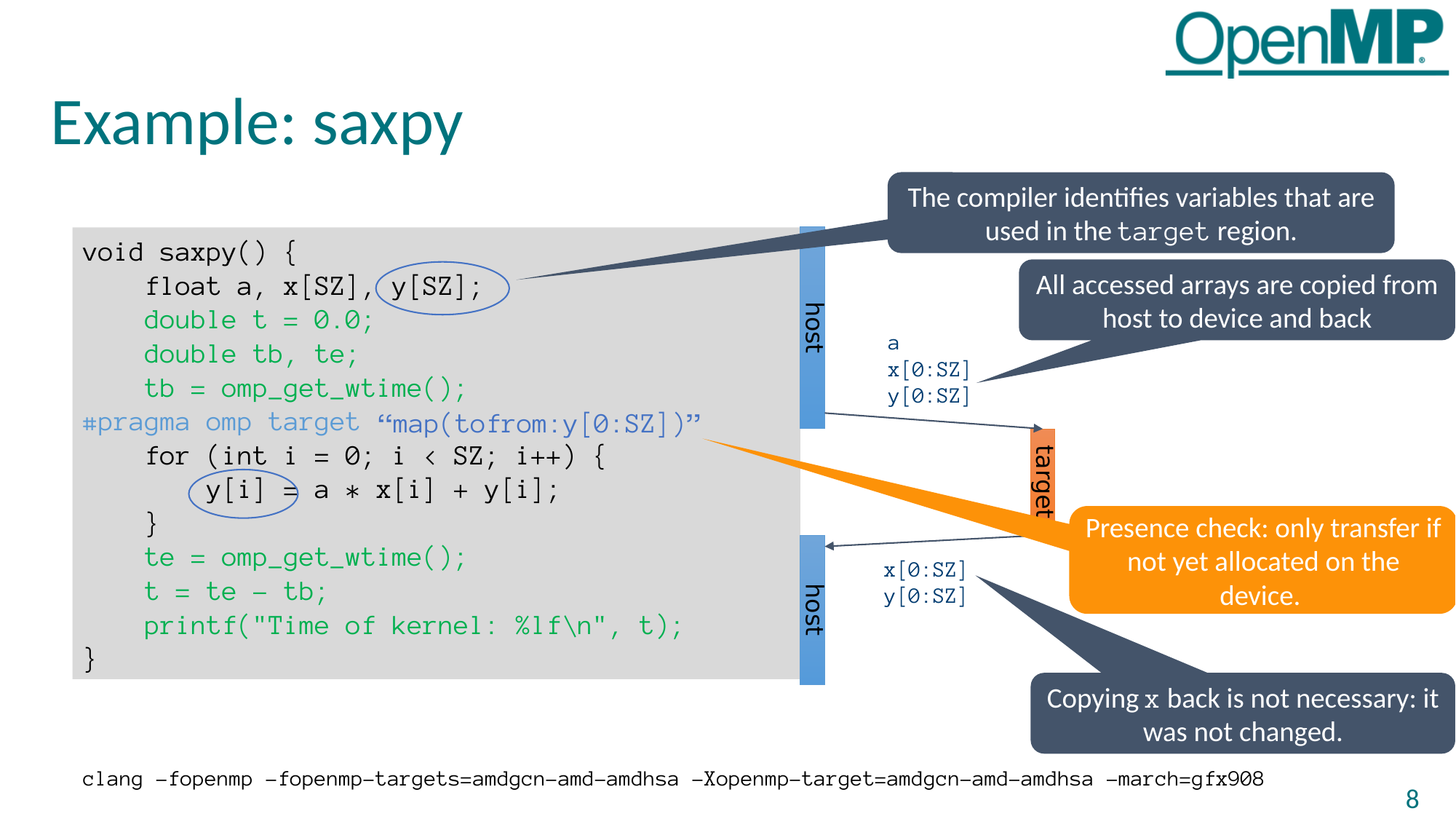

# Example: saxpy
The compiler identifies variables that are used in the target region.
host
void saxpy() {
    float a, x[SZ], y[SZ];
    double t = 0.0;
    double tb, te;
    tb = omp_get_wtime();
#pragma omp target
    for (int i = 0; i < SZ; i++) {
        y[i] = a * x[i] + y[i];
    }
    te = omp_get_wtime();
    t = te - tb;
    printf("Time of kernel: %lf\n", t);
}
All accessed arrays are copied from host to device and back

a
x[0:SZ]
y[0:SZ]
“map(tofrom:y[0:SZ])”
target

Presence check: only transfer if not yet allocated on the device.
host
x[0:SZ]
y[0:SZ]
Copying x back is not necessary: it was not changed.
clang -fopenmp -fopenmp-targets=amdgcn-amd-amdhsa -Xopenmp-target=amdgcn-amd-amdhsa -march=gfx908
8